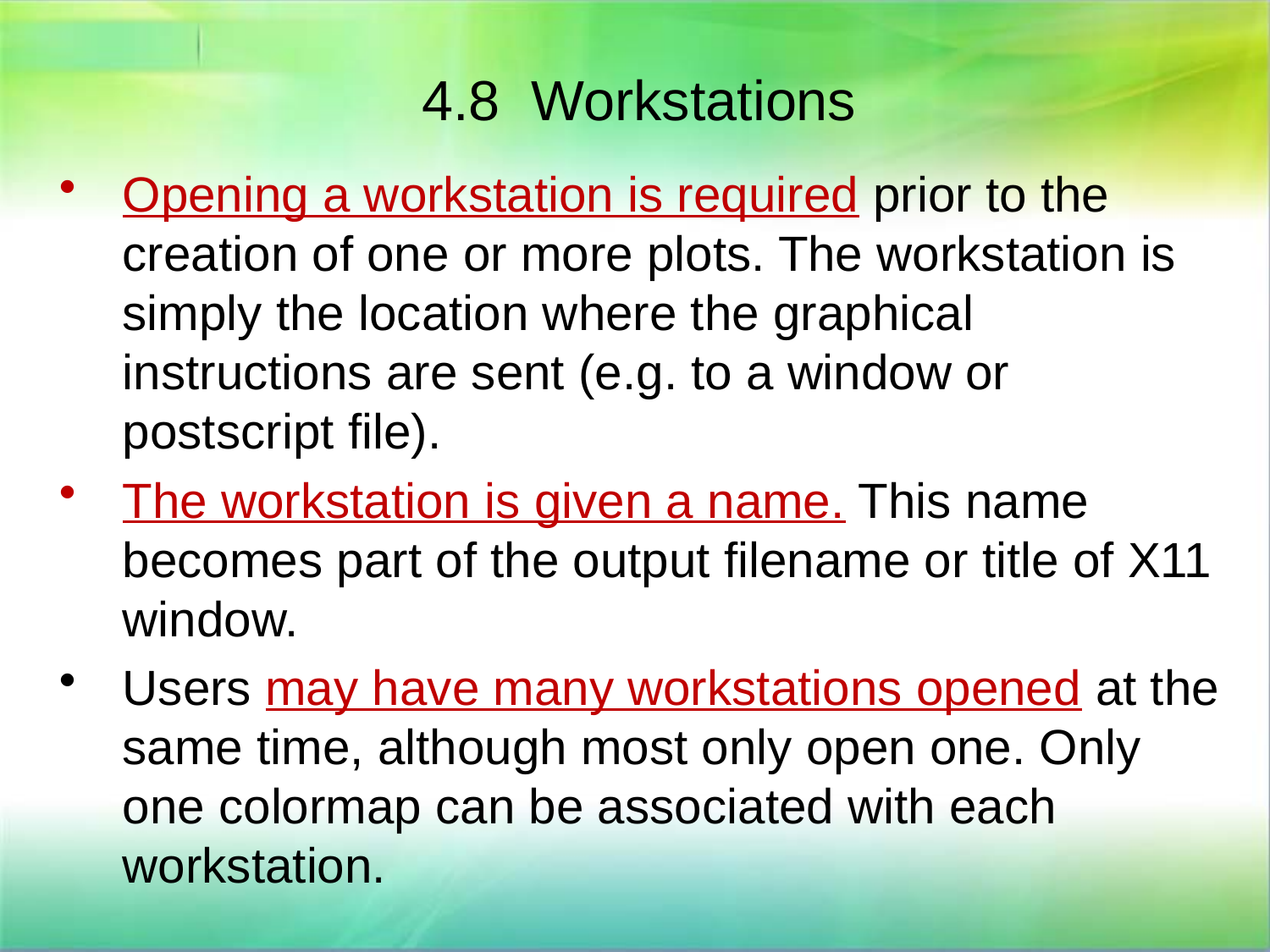

# 4.8  Workstations
Opening a workstation is required prior to the creation of one or more plots. The workstation is simply the location where the graphical instructions are sent (e.g. to a window or postscript file).
The workstation is given a name. This name becomes part of the output filename or title of X11 window.
Users may have many workstations opened at the same time, although most only open one. Only one colormap can be associated with each workstation.